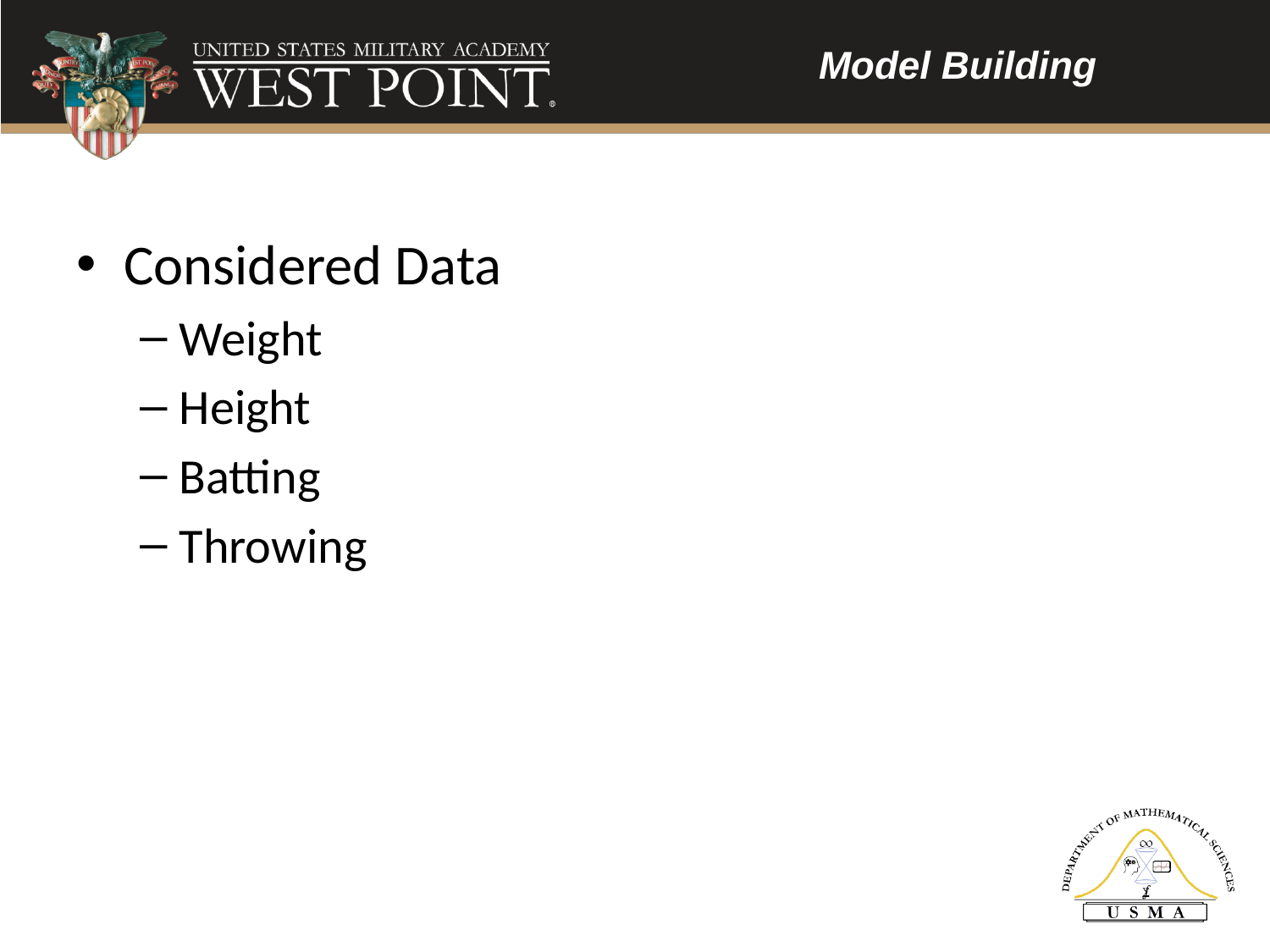

Model Building
Considered Data
Weight
Height
Batting
Throwing